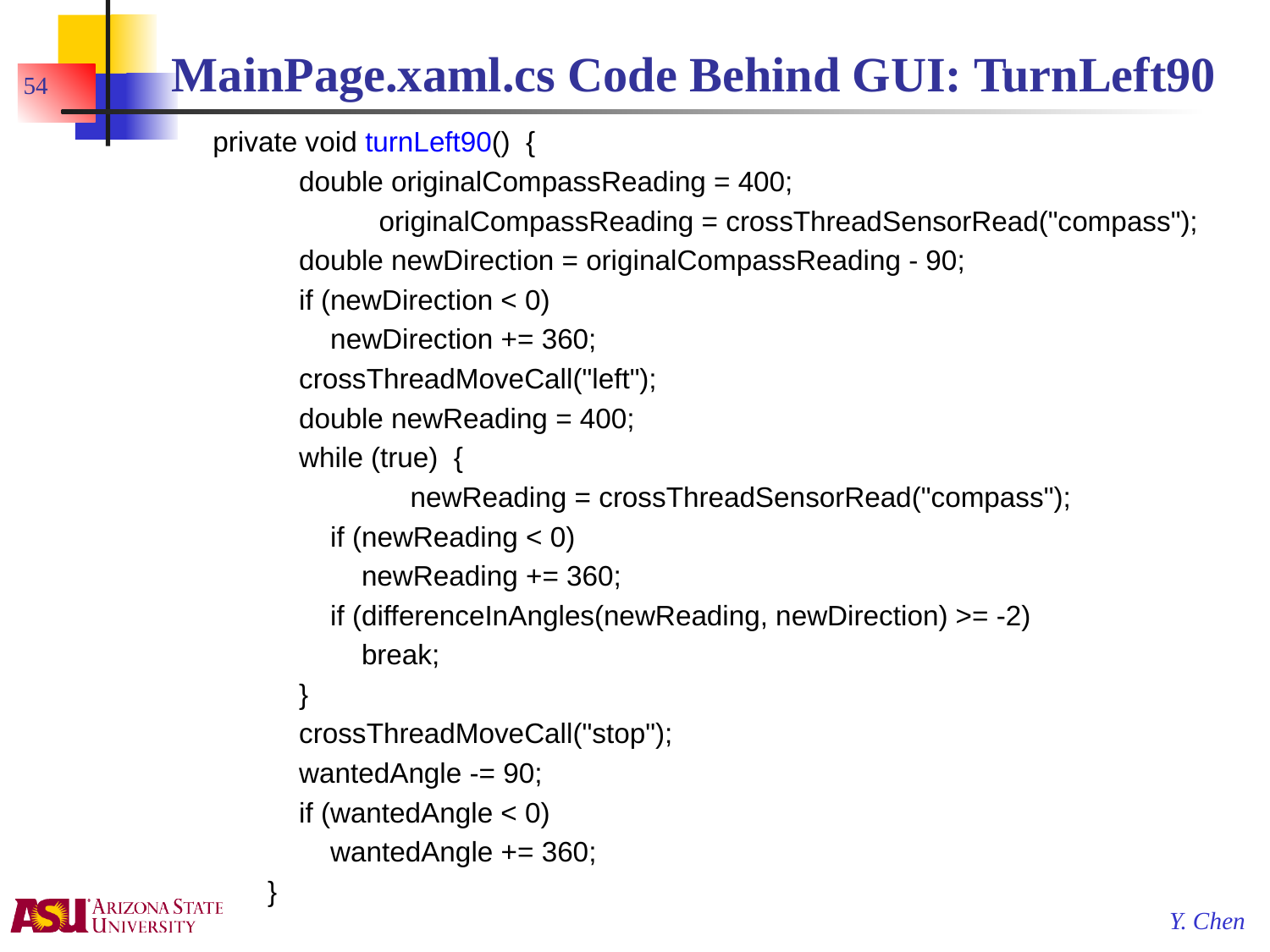

# MainPage.xaml.cs Code Behind GUI: TurnLeft90
54
 private void turnLeft90()  {
            double originalCompassReading = 400;
	      originalCompassReading = crossThreadSensorRead("compass");
            double newDirection = originalCompassReading - 90;
            if (newDirection < 0)
                newDirection += 360;
            crossThreadMoveCall("left");
            double newReading = 400;
            while (true)  {
	          newReading = crossThreadSensorRead("compass");
                if (newReading < 0)
                    newReading += 360;
                if (differenceInAngles(newReading, newDirection) >= -2)
                    break;
            }
            crossThreadMoveCall("stop");
            wantedAngle -= 90;
            if (wantedAngle < 0)
                wantedAngle += 360;
        }